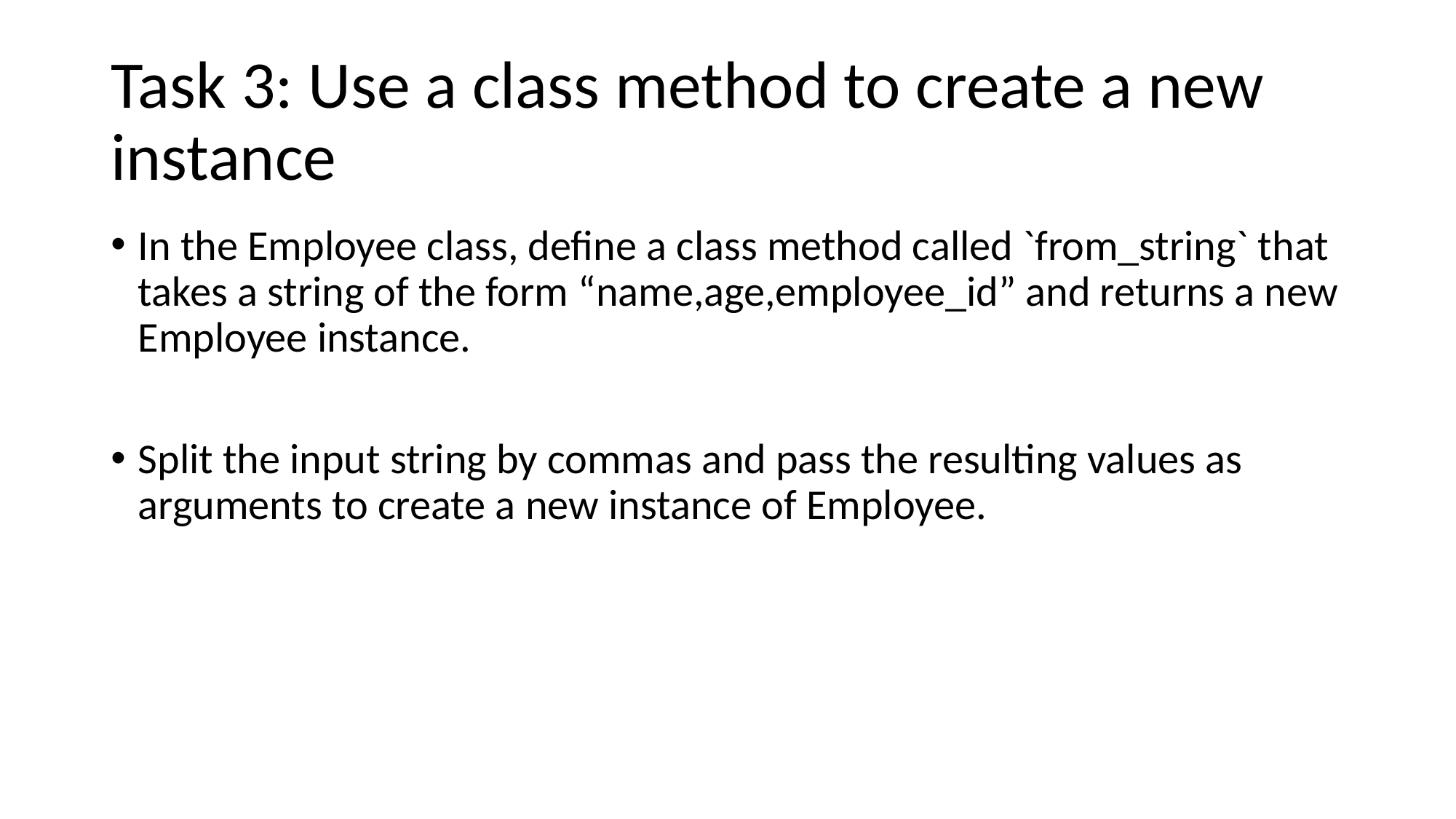

# Task 3: Use a class method to create a new instance
In the Employee class, define a class method called `from_string` that takes a string of the form “name,age,employee_id” and returns a new Employee instance.

Split the input string by commas and pass the resulting values as arguments to create a new instance of Employee.